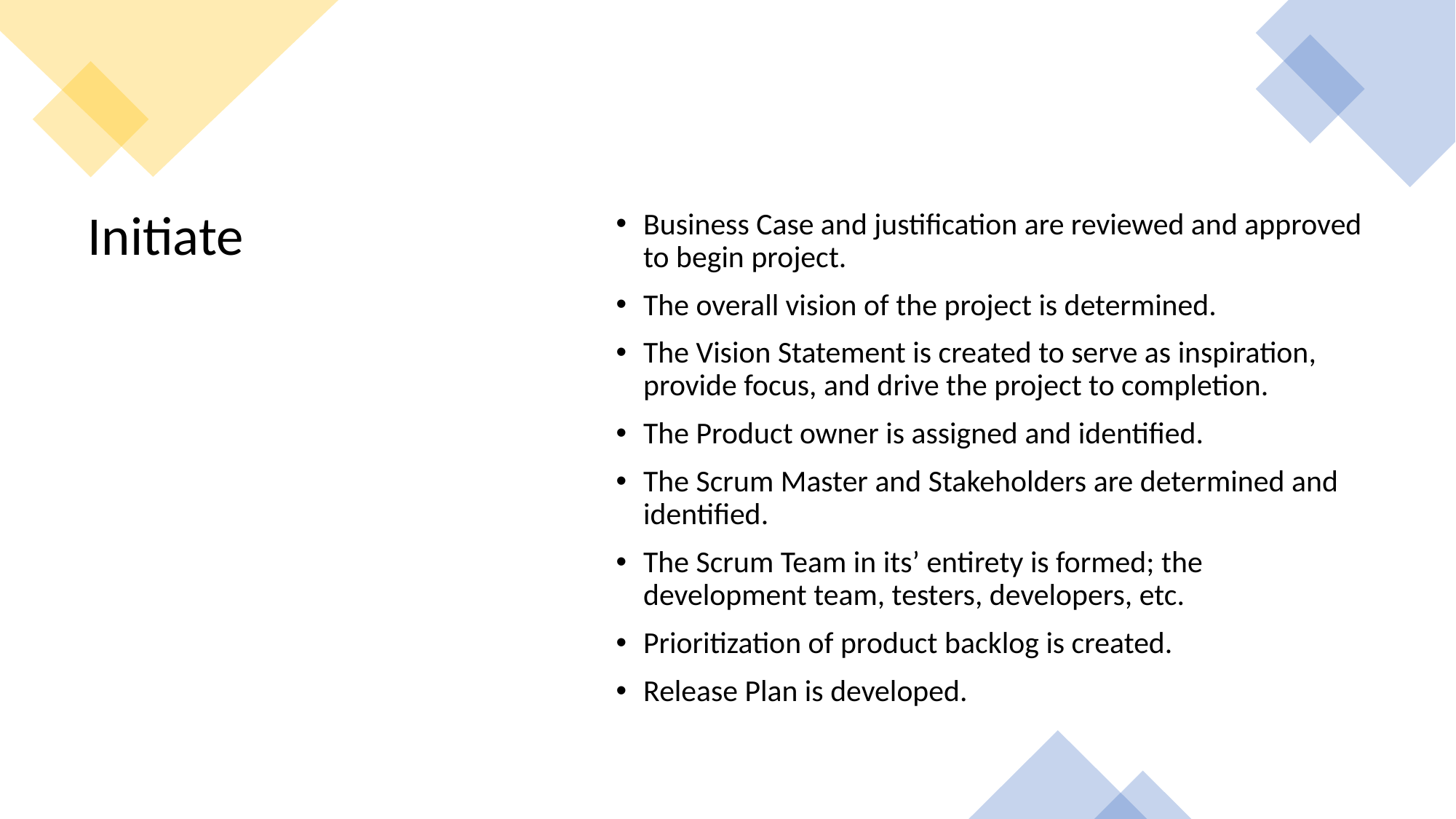

Business Case and justification are reviewed and approved to begin project.
The overall vision of the project is determined.
The Vision Statement is created to serve as inspiration, provide focus, and drive the project to completion.
The Product owner is assigned and identified.
The Scrum Master and Stakeholders are determined and identified.
The Scrum Team in its’ entirety is formed; the development team, testers, developers, etc.
Prioritization of product backlog is created.
Release Plan is developed.

# Initiate